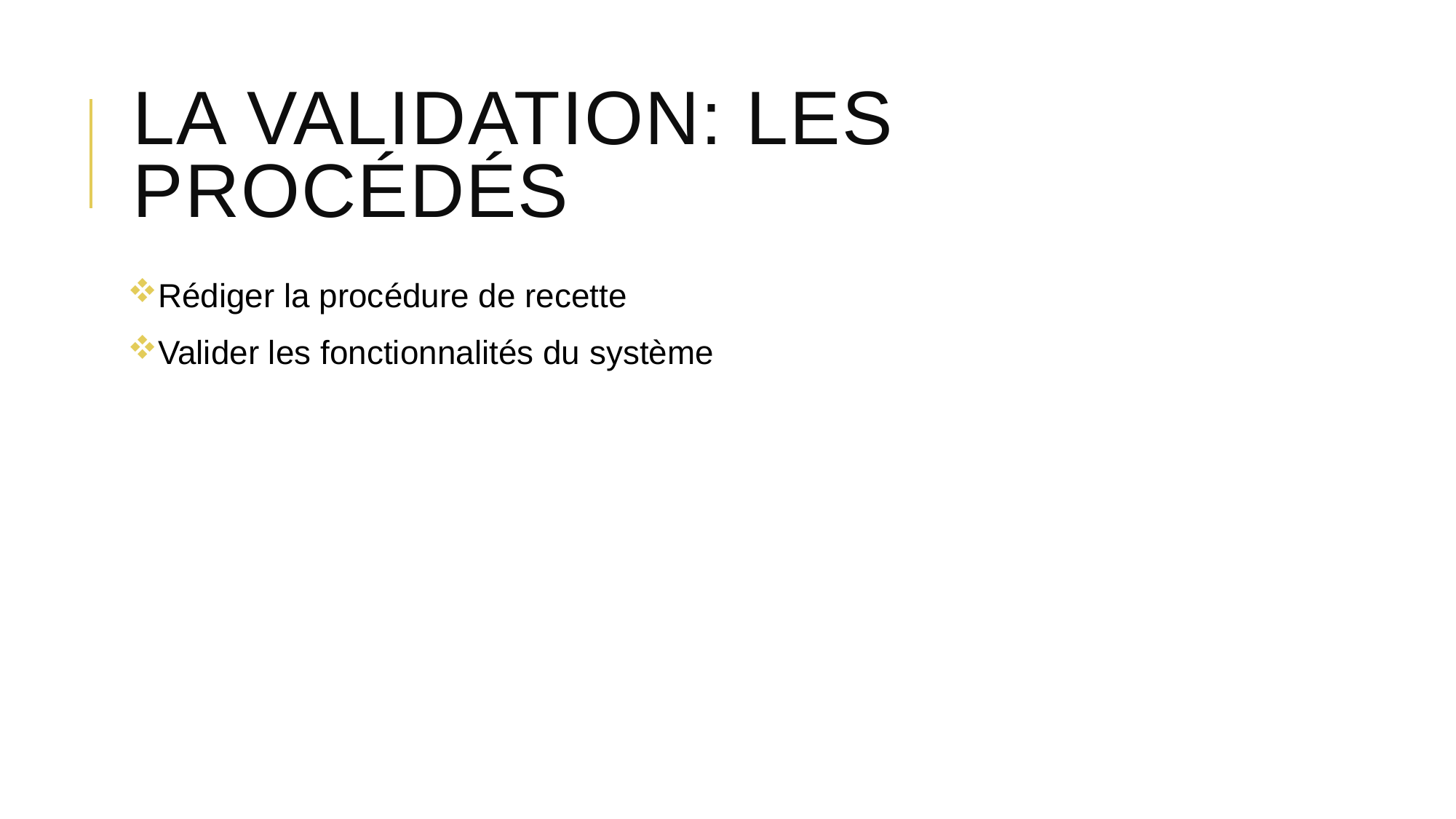

# La validation: Les procédés
Rédiger la procédure de recette
Valider les fonctionnalités du système